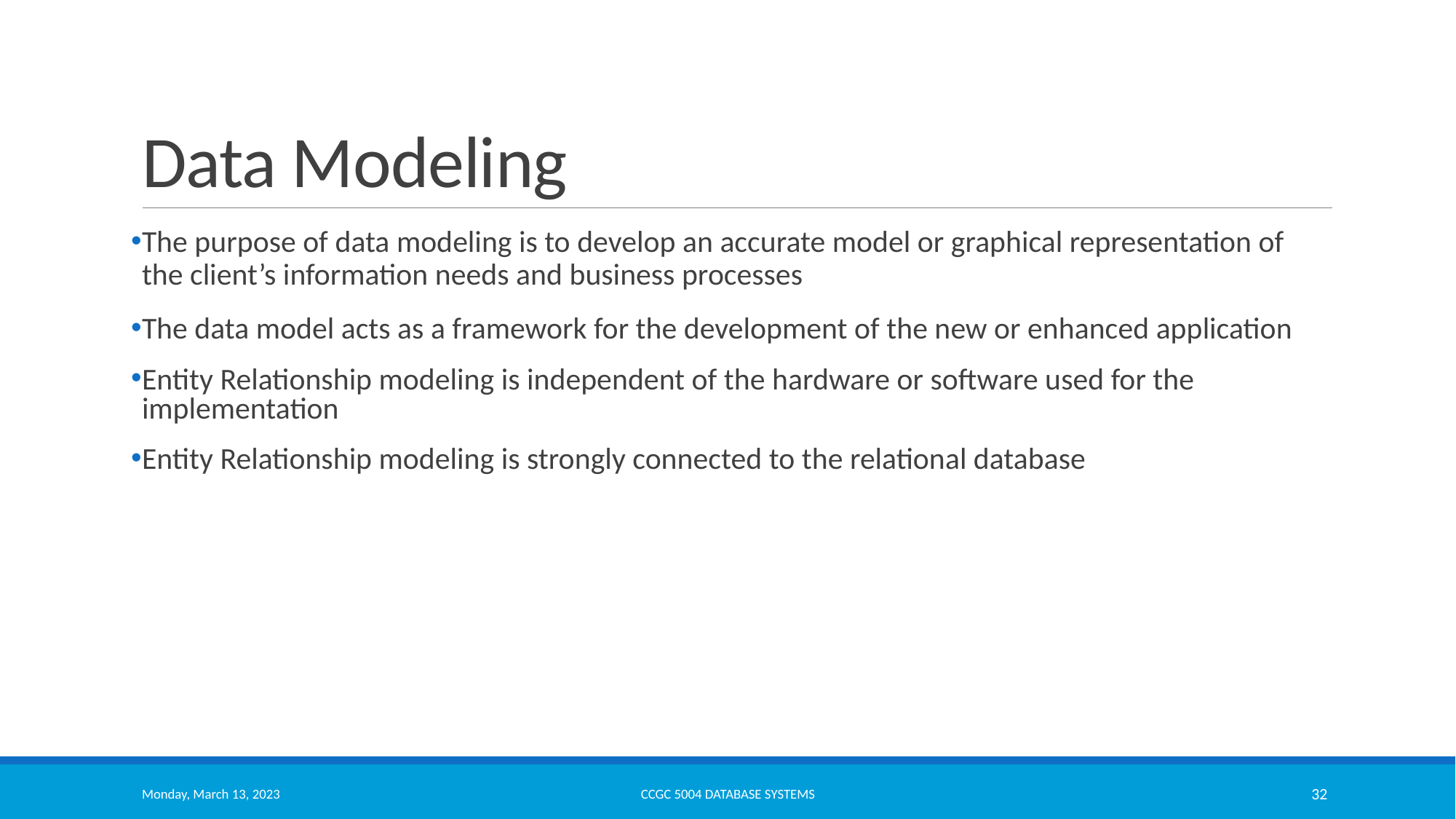

# Data Modeling
The purpose of data modeling is to develop an accurate model or graphical representation of the client’s information needs and business processes
The data model acts as a framework for the development of the new or enhanced application
Entity Relationship modeling is independent of the hardware or software used for the implementation
Entity Relationship modeling is strongly connected to the relational database

Monday, March 13, 2023
CCGC 5004 Database Systems
32